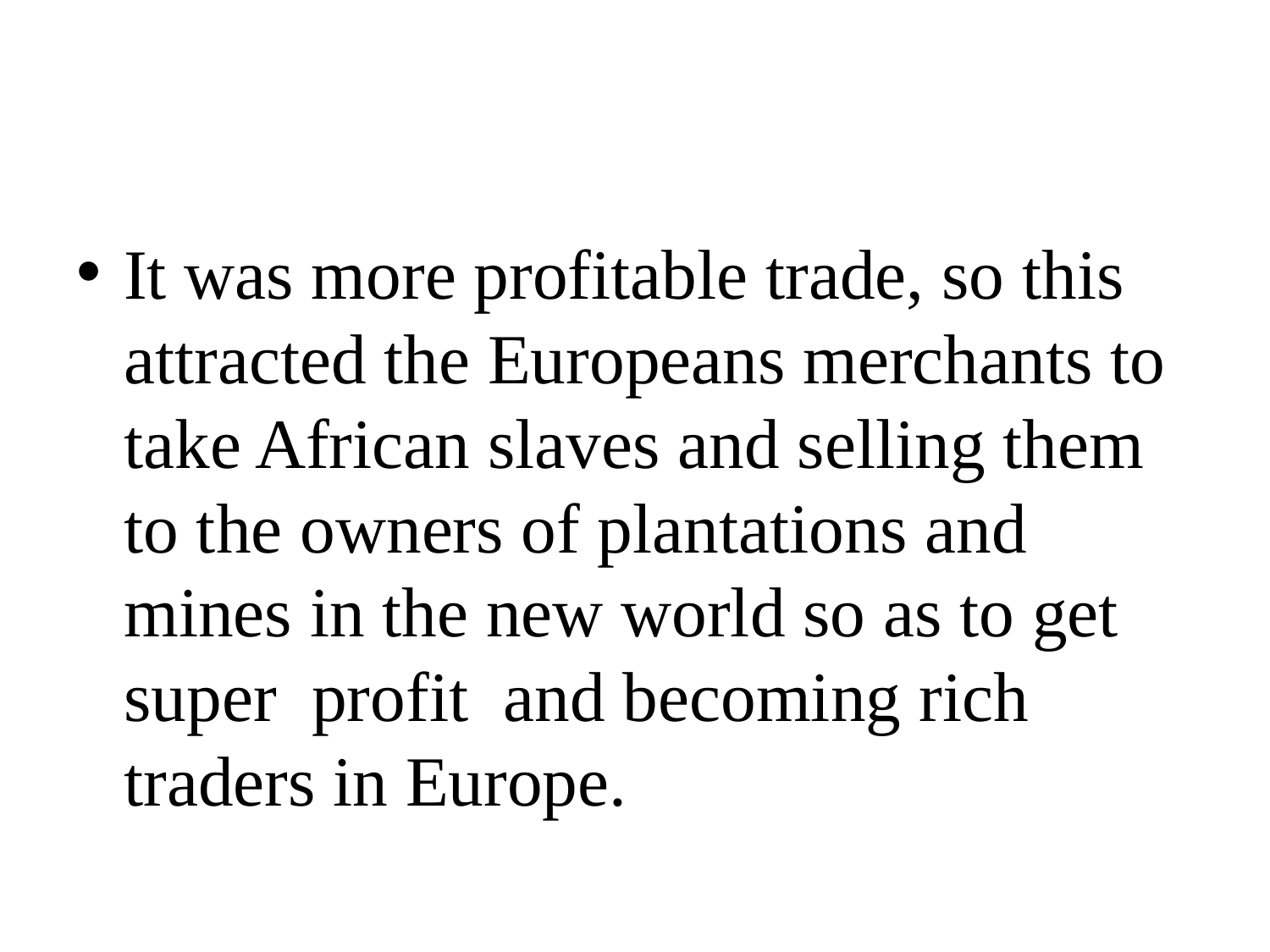

#
It was more profitable trade, so this attracted the Europeans merchants to take African slaves and selling them to the owners of plantations and mines in the new world so as to get super  profit  and becoming rich traders in Europe.